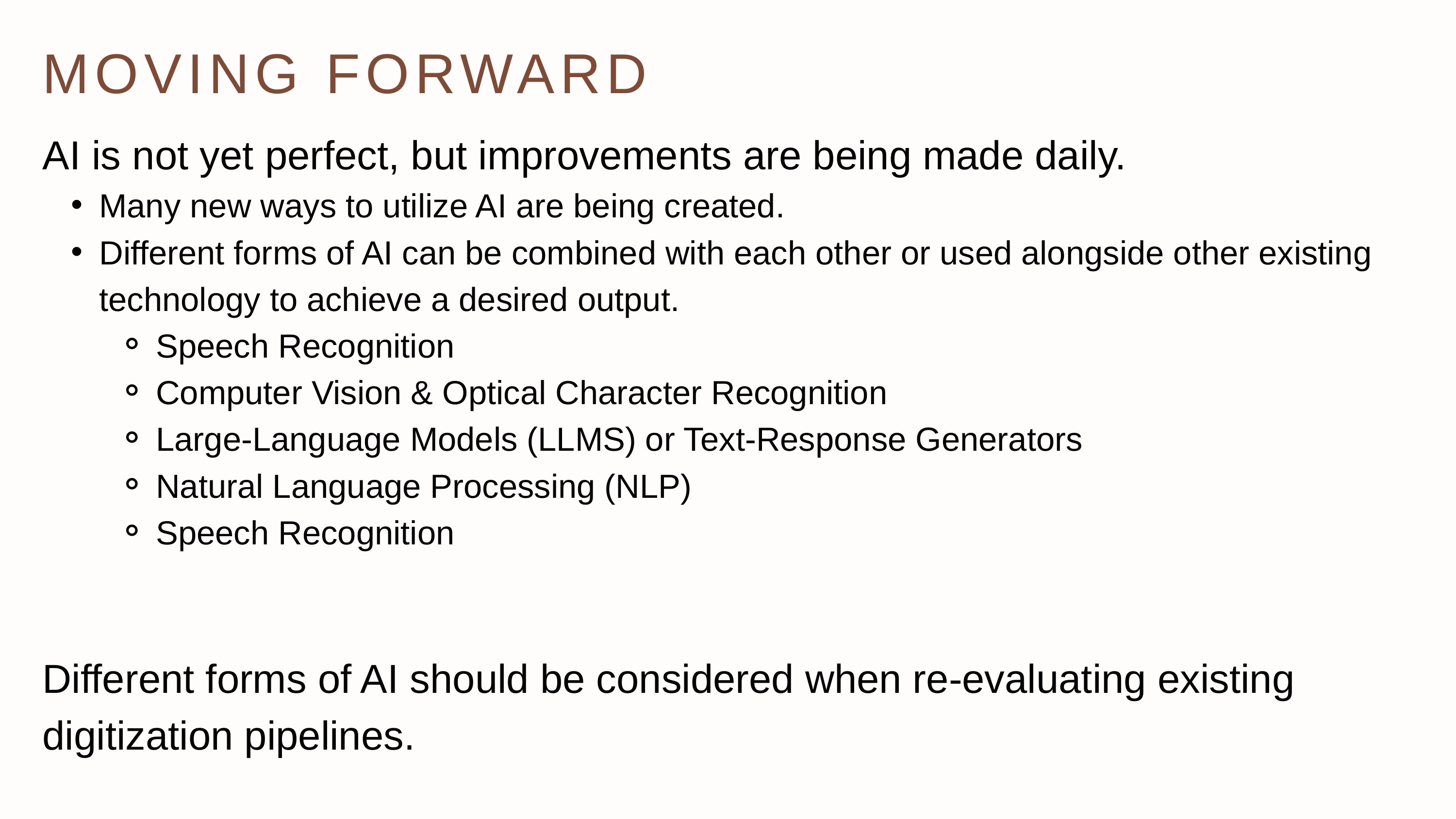

MOVING FORWARD
AI is not yet perfect, but improvements are being made daily.
Many new ways to utilize AI are being created.
Different forms of AI can be combined with each other or used alongside other existing technology to achieve a desired output.
Speech Recognition
Computer Vision & Optical Character Recognition
Large-Language Models (LLMS) or Text-Response Generators
Natural Language Processing (NLP)
Speech Recognition

Different forms of AI should be considered when re-evaluating existing digitization pipelines.